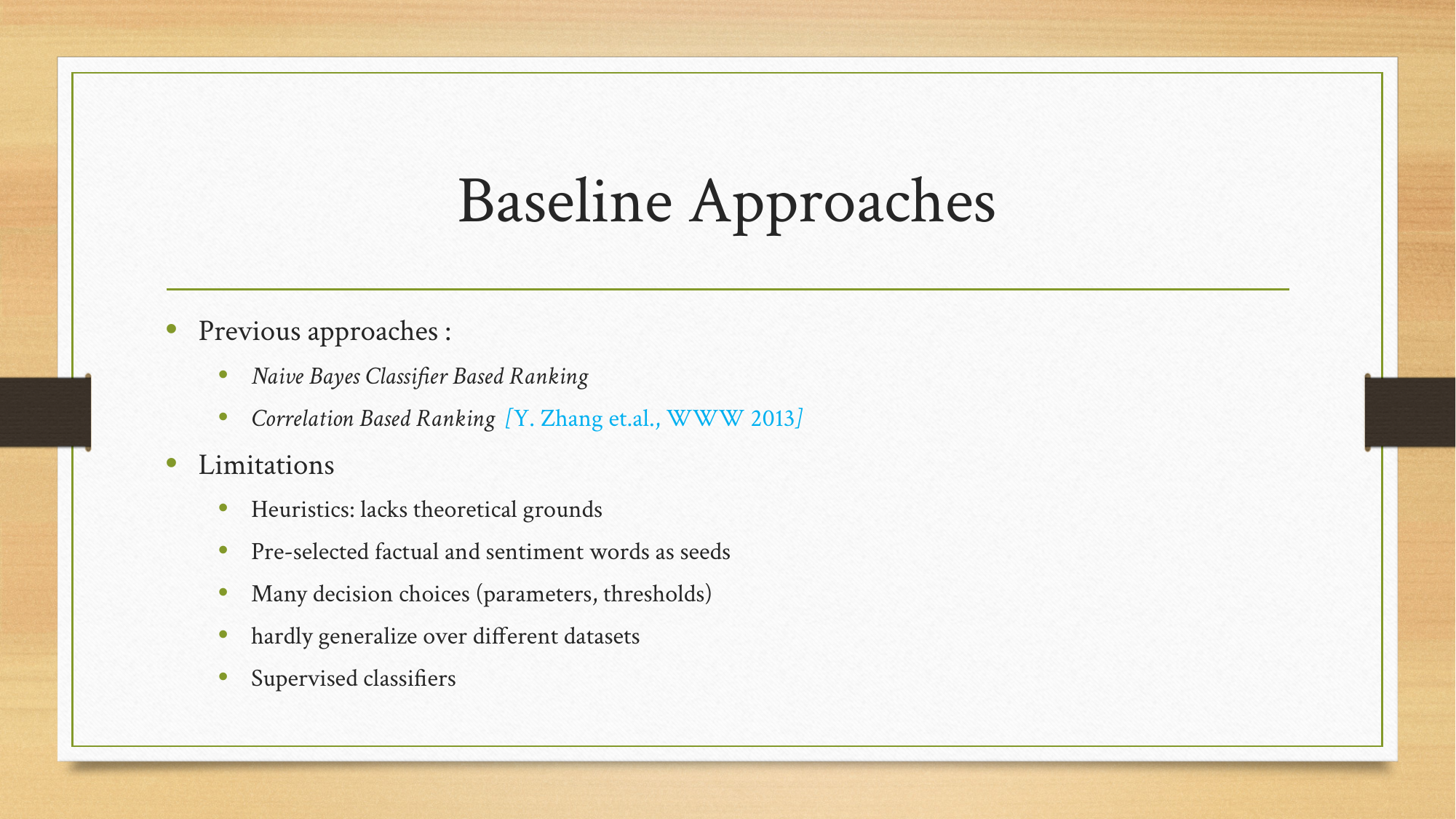

# Baseline Approaches
Previous approaches :
Naive Bayes Classifier Based Ranking
Correlation Based Ranking  [Y. Zhang et.al., WWW 2013]
Limitations
Heuristics: lacks theoretical grounds
Pre-selected factual and sentiment words as seeds
Many decision choices (parameters, thresholds)
hardly generalize over different datasets
Supervised classifiers